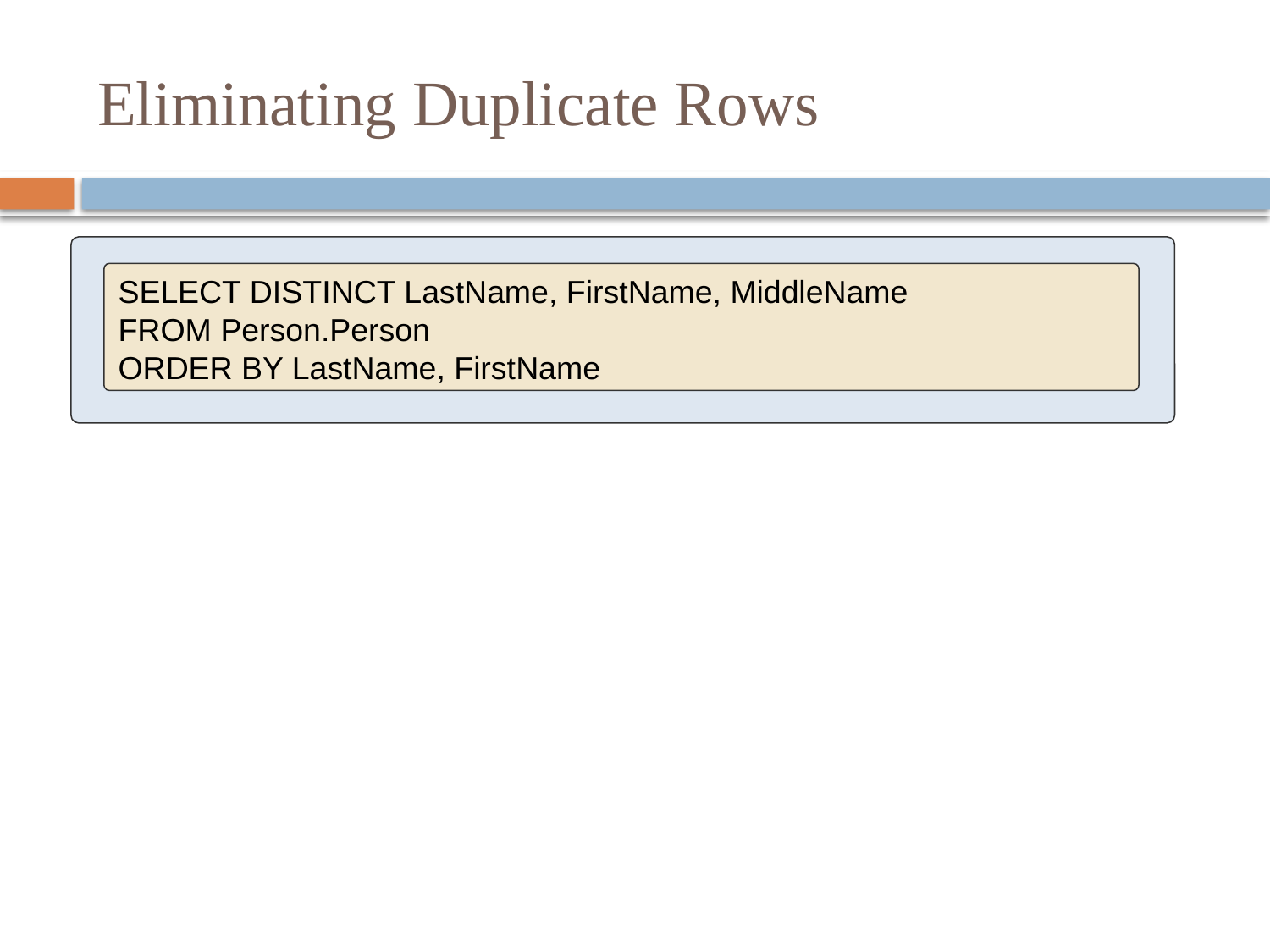

# Eliminating Duplicate Rows

SELECT DISTINCT LastName, FirstName, MiddleName
FROM Person.Person
ORDER BY LastName, FirstName